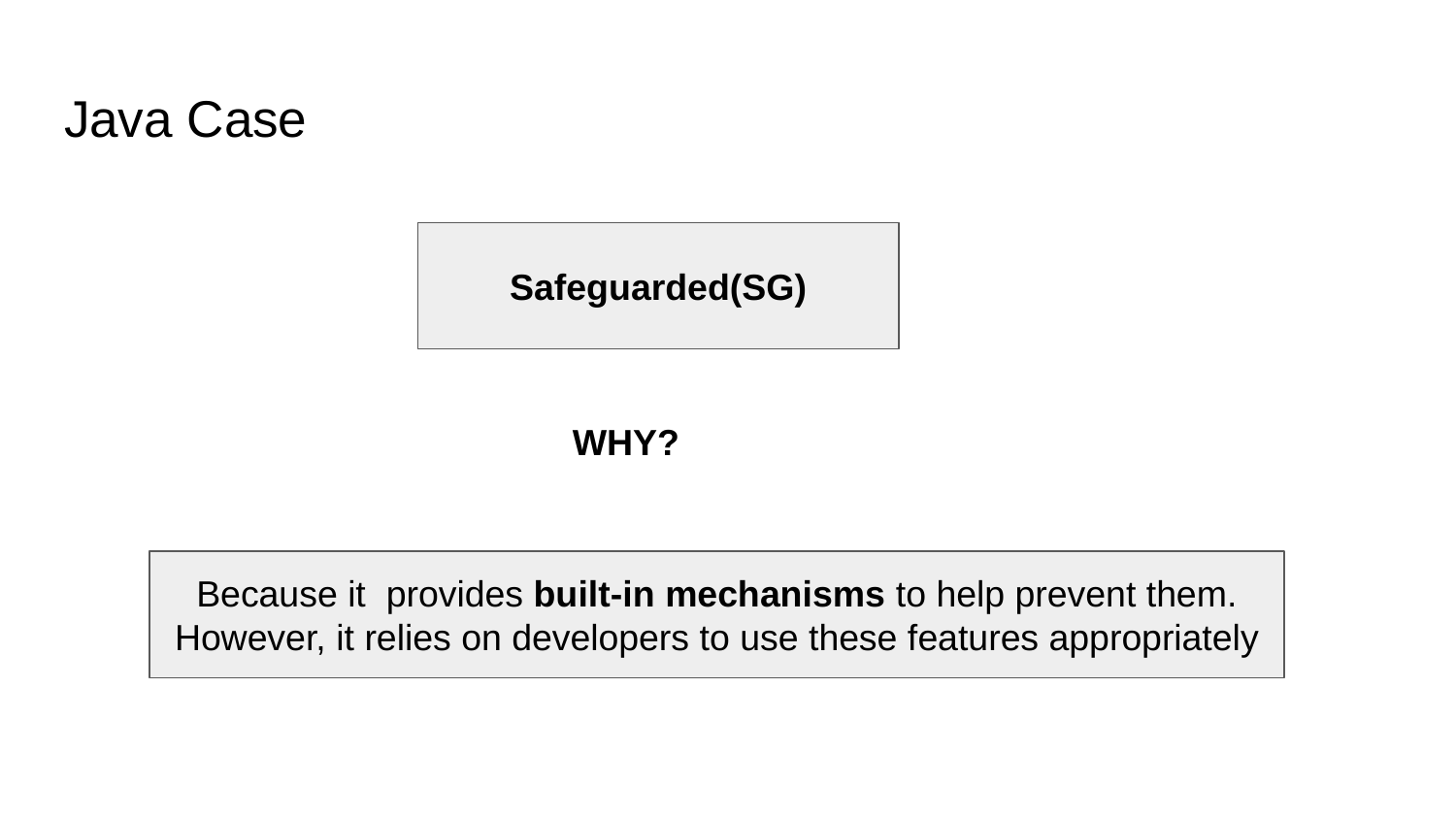

# Java Case
Safeguarded(SG)
WHY?

Because it  provides built-in mechanisms to help prevent them.
However, it relies on developers to use these features appropriately